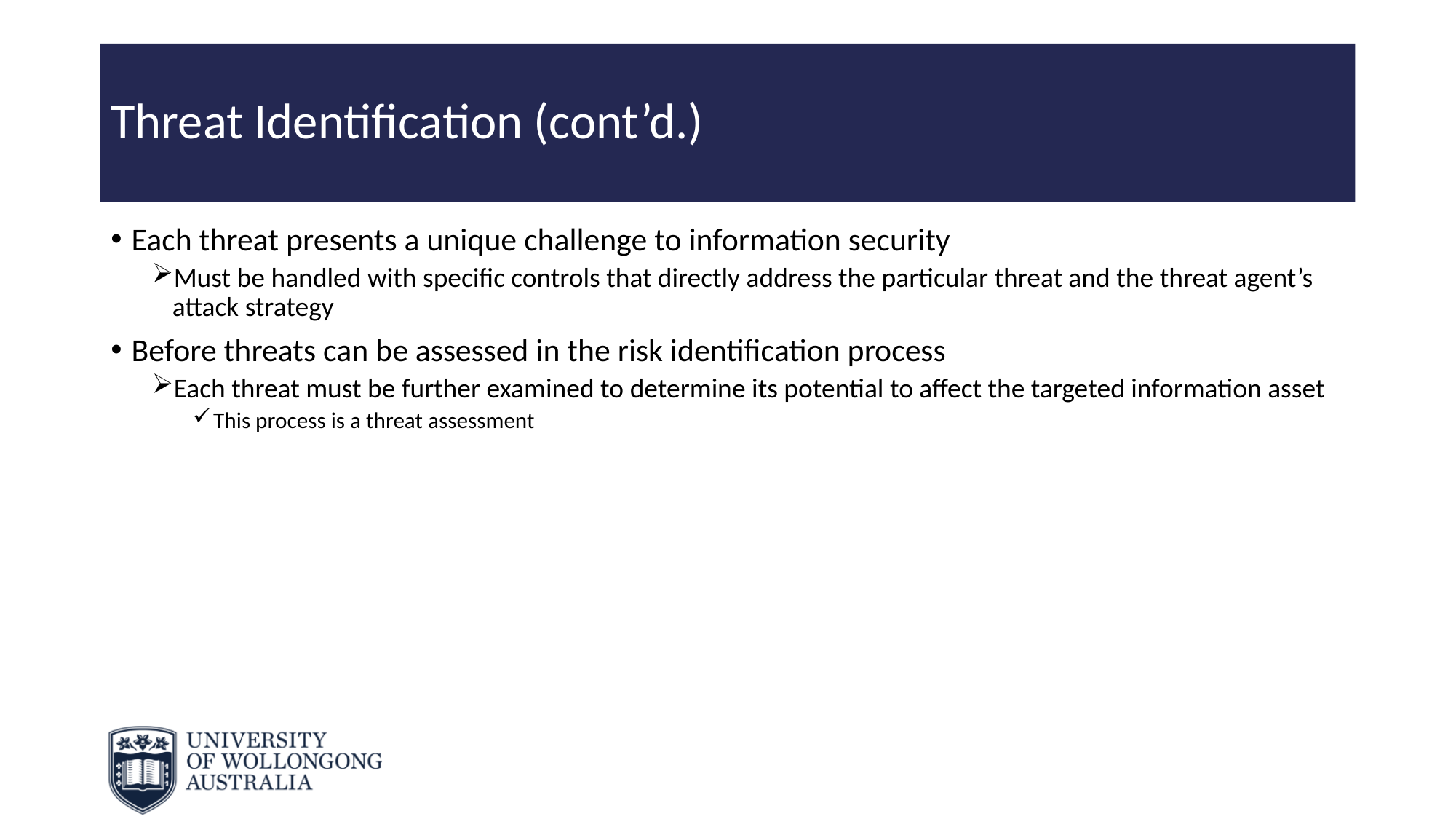

# Threat Identification (cont’d.)
Each threat presents a unique challenge to information security
Must be handled with specific controls that directly address the particular threat and the threat agent’s attack strategy
Before threats can be assessed in the risk identification process
Each threat must be further examined to determine its potential to affect the targeted information asset
This process is a threat assessment